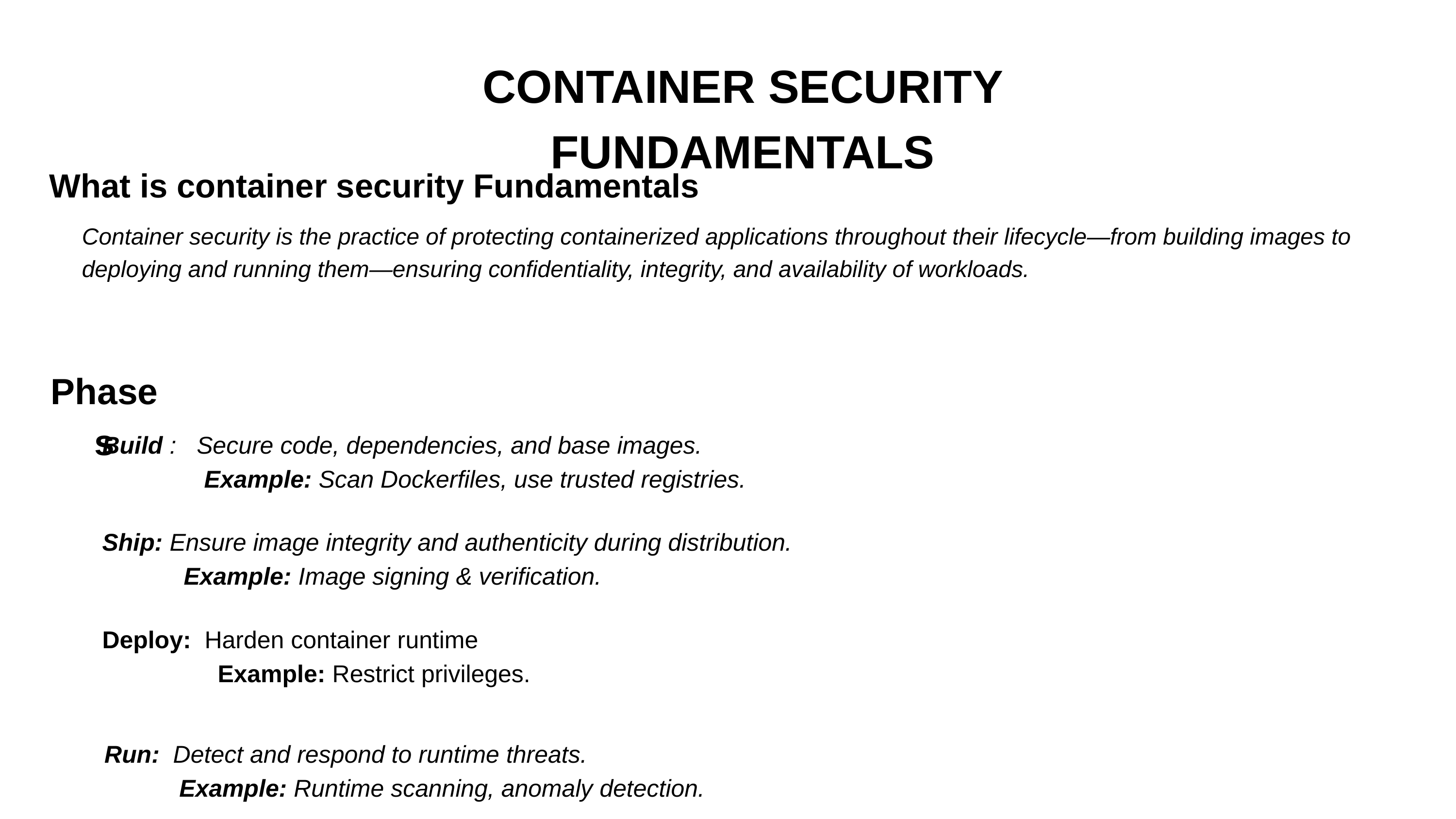

CONTAINER SECURITY FUNDAMENTALS
What is container security Fundamentals
Container security is the practice of protecting containerized applications throughout their lifecycle—from building images to deploying and running them—ensuring confidentiality, integrity, and availability of workloads.
Phases
Build :   Secure code, dependencies, and base images.
               Example: Scan Dockerfiles, use trusted registries.
Ship: Ensure image integrity and authenticity during distribution.
            Example: Image signing & verification.
Deploy:  Harden container runtime
                 Example: Restrict privileges.
Run:  Detect and respond to runtime threats.
           Example: Runtime scanning, anomaly detection.